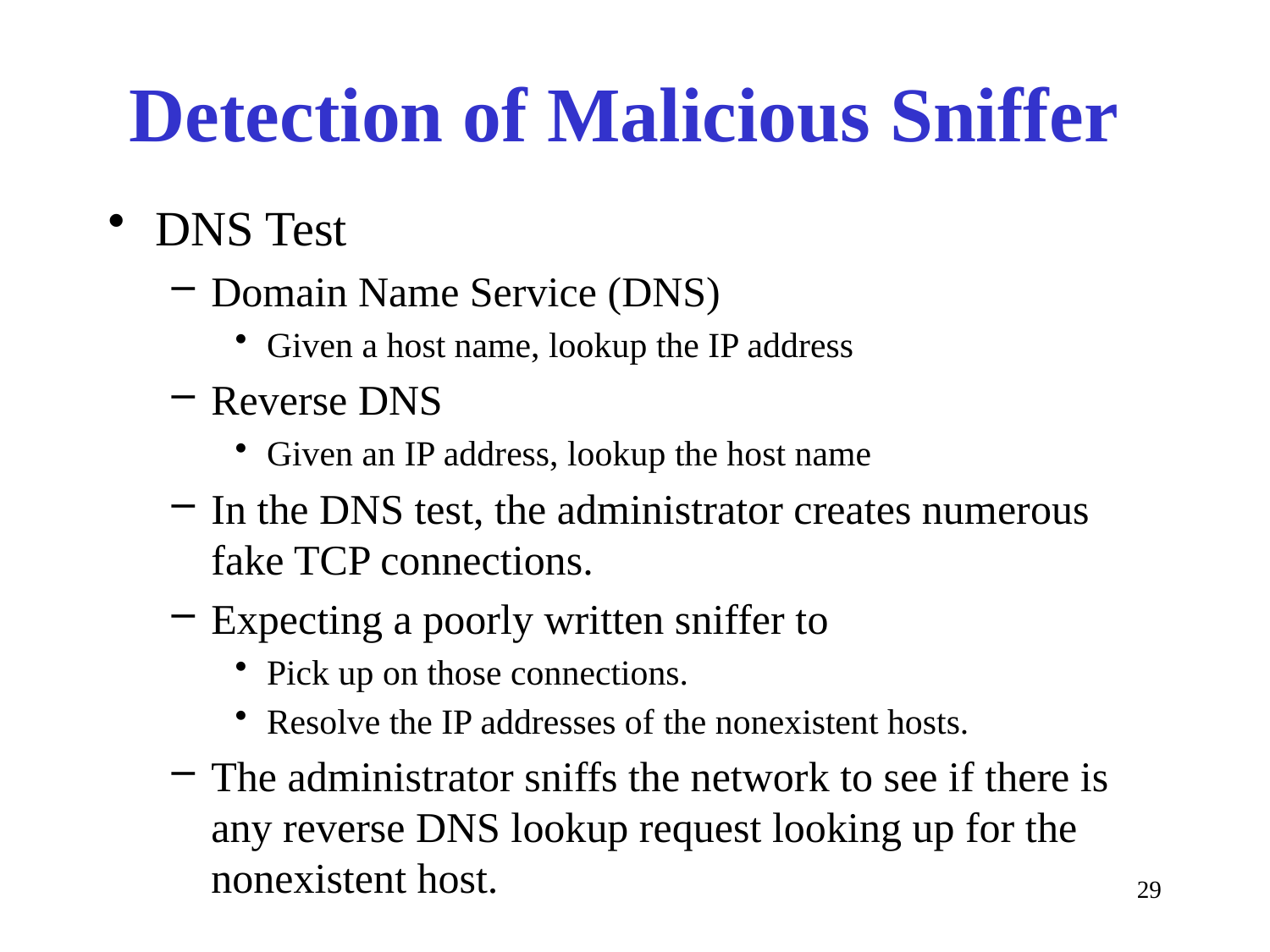

# Detection of Malicious Sniffer
DNS Test
Domain Name Service (DNS)
Given a host name, lookup the IP address
Reverse DNS
Given an IP address, lookup the host name
In the DNS test, the administrator creates numerous fake TCP connections.
Expecting a poorly written sniffer to
Pick up on those connections.
Resolve the IP addresses of the nonexistent hosts.
The administrator sniffs the network to see if there is any reverse DNS lookup request looking up for the nonexistent host.
29